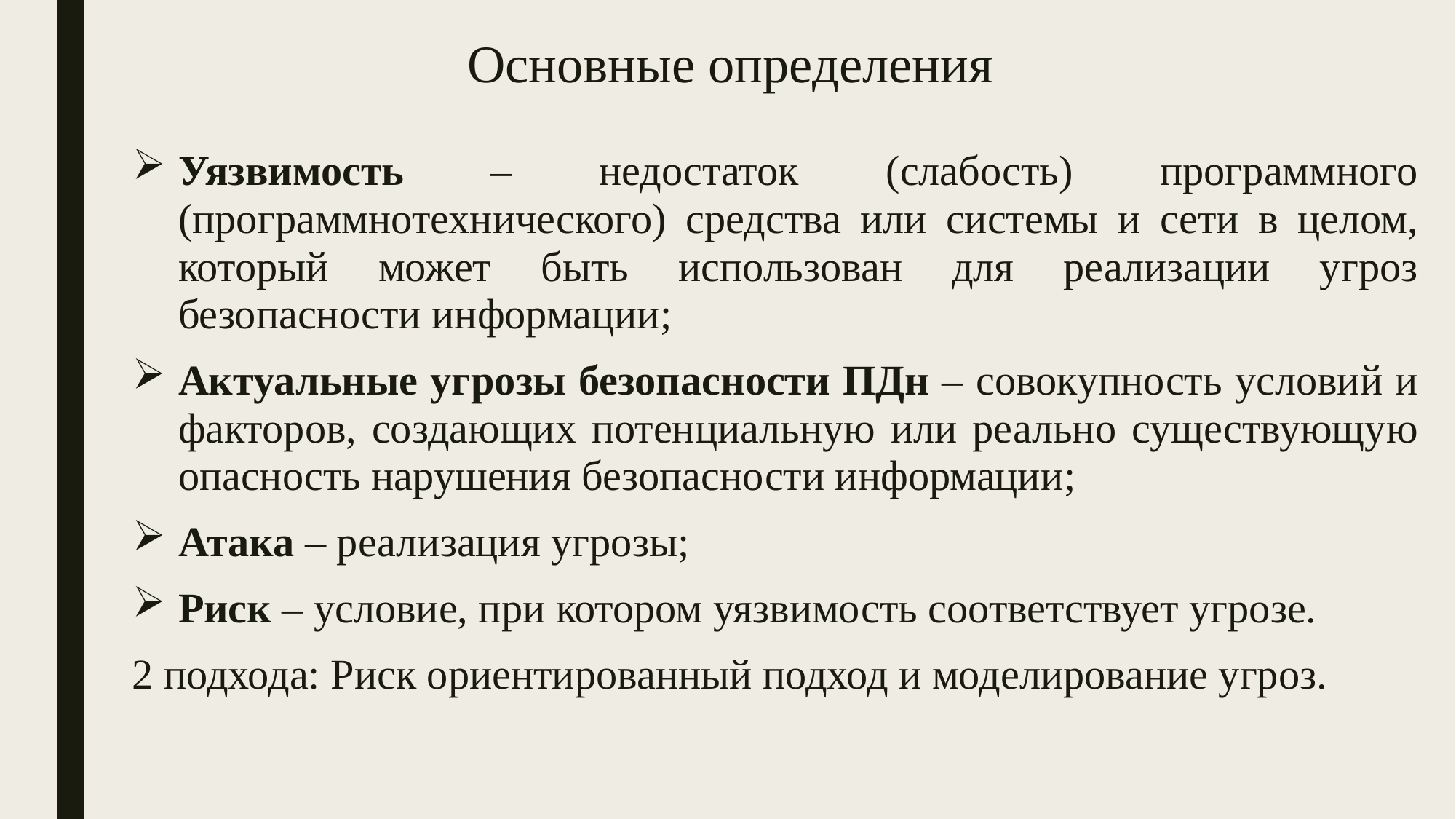

# Основные определения
Уязвимость – недостаток (слабость) программного (программнотехнического) средства или системы и сети в целом, который может быть использован для реализации угроз безопасности информации;
Актуальные угрозы безопасности ПДн – совокупность условий и факторов, создающих потенциальную или реально существующую опасность нарушения безопасности информации;
Атака – реализация угрозы;
Риск – условие, при котором уязвимость соответствует угрозе.
2 подхода: Риск ориентированный подход и моделирование угроз.